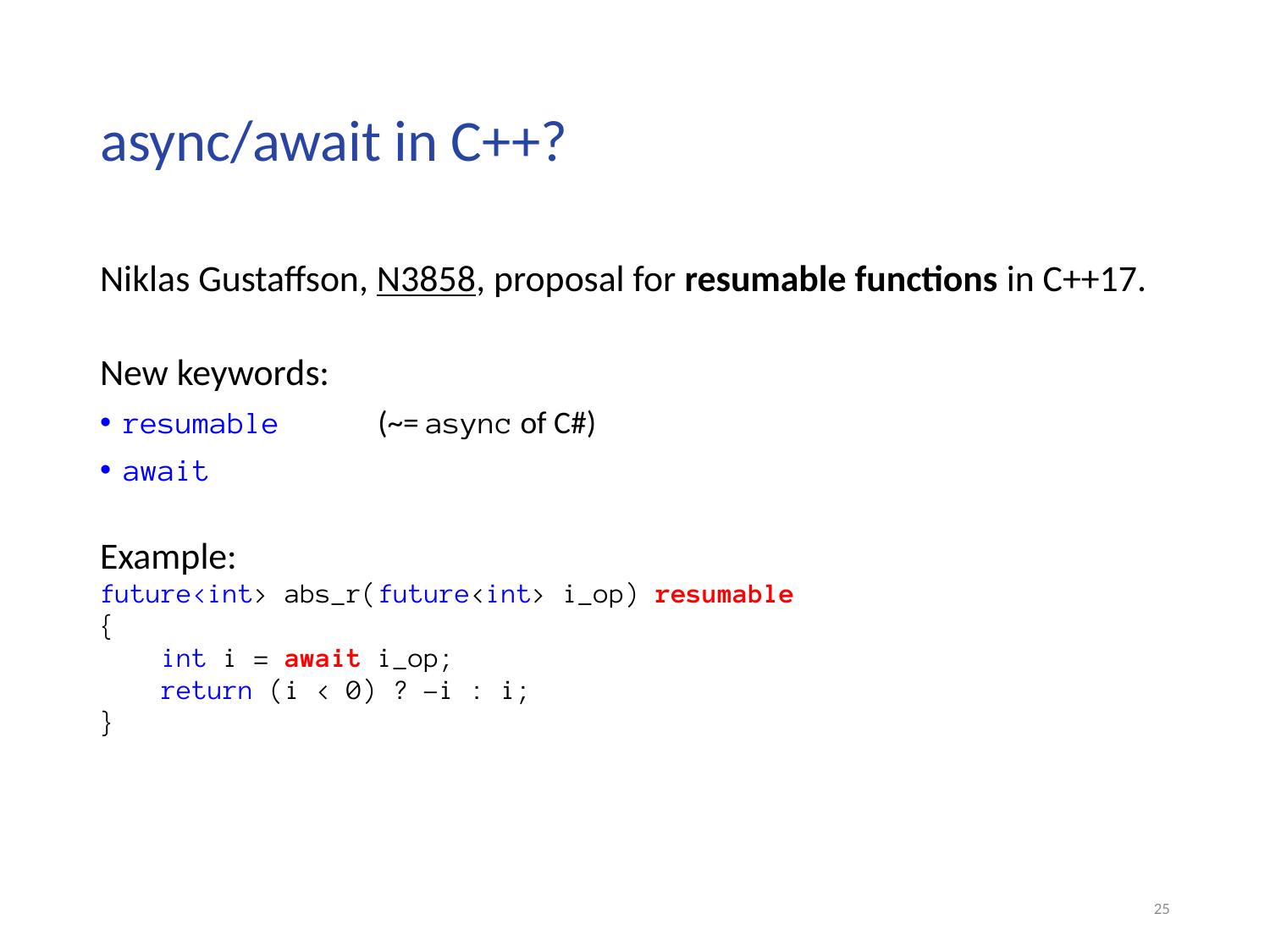

# async/await in C++?
Niklas Gustaffson, N3858, proposal for resumable functions in C++17.
New keywords:
resumable	(~= async of C#)
await

Example:
future<int> abs_r(future<int> i_op) resumable
{
    int i = await i_op;
    return (i < 0) ? –i : i;
}
25